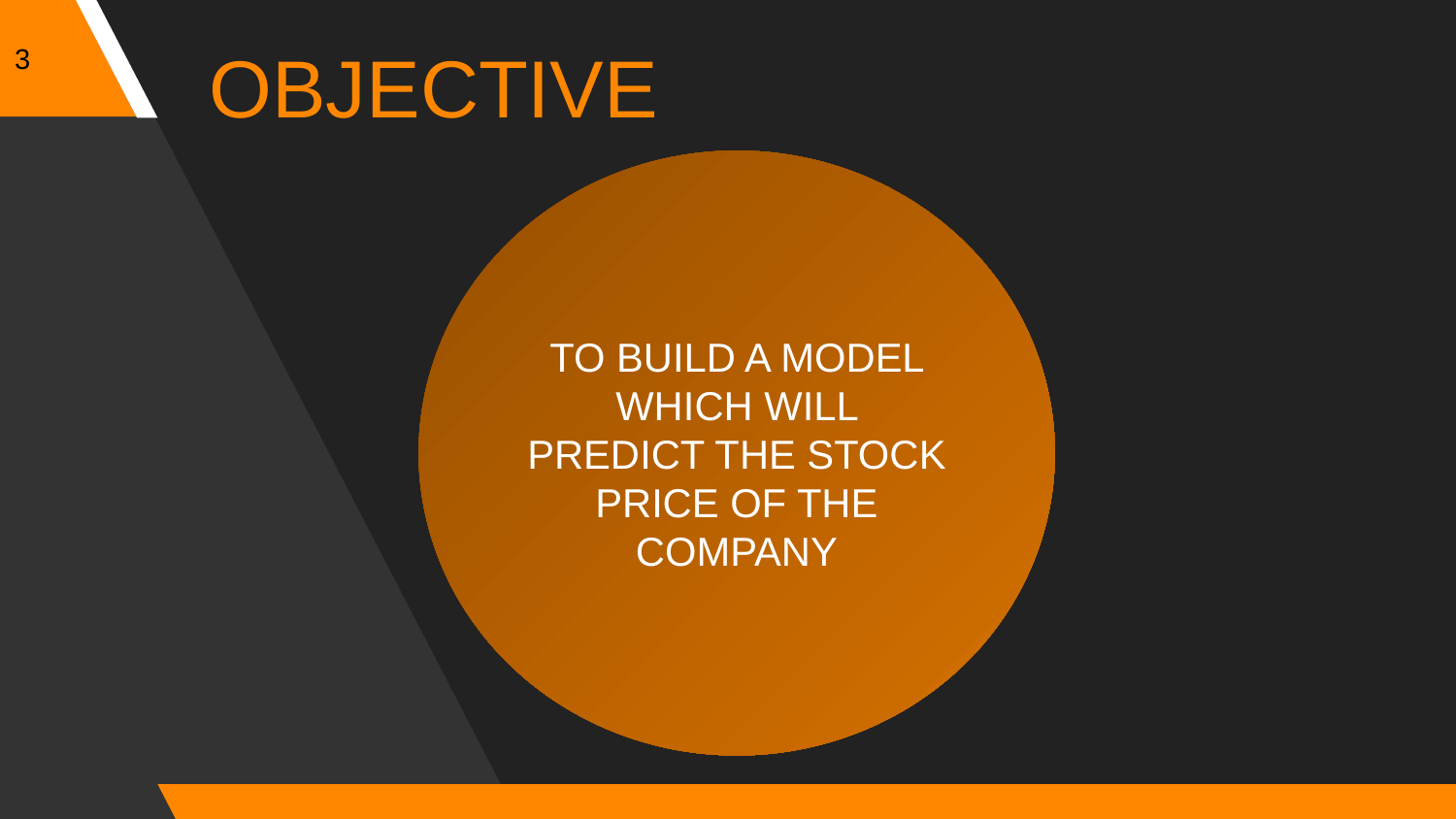

3
OBJECTIVE
TO BUILD A MODEL WHICH WILL PREDICT THE STOCK PRICE OF THE COMPANY